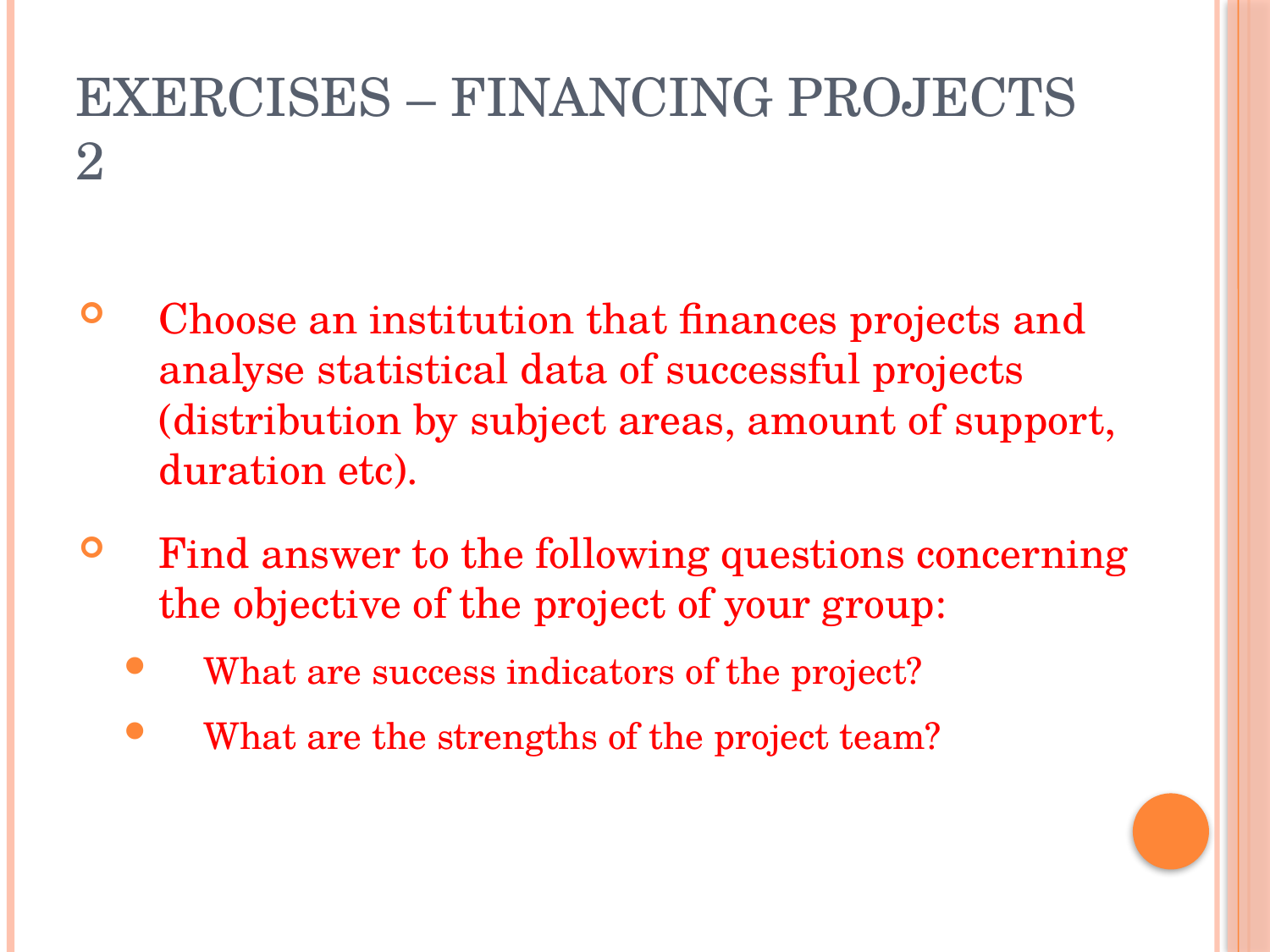

# Exercises – financing projects 2
Choose an institution that finances projects and analyse statistical data of successful projects (distribution by subject areas, amount of support, duration etc).
Find answer to the following questions concerning the objective of the project of your group:
What are success indicators of the project?
What are the strengths of the project team?